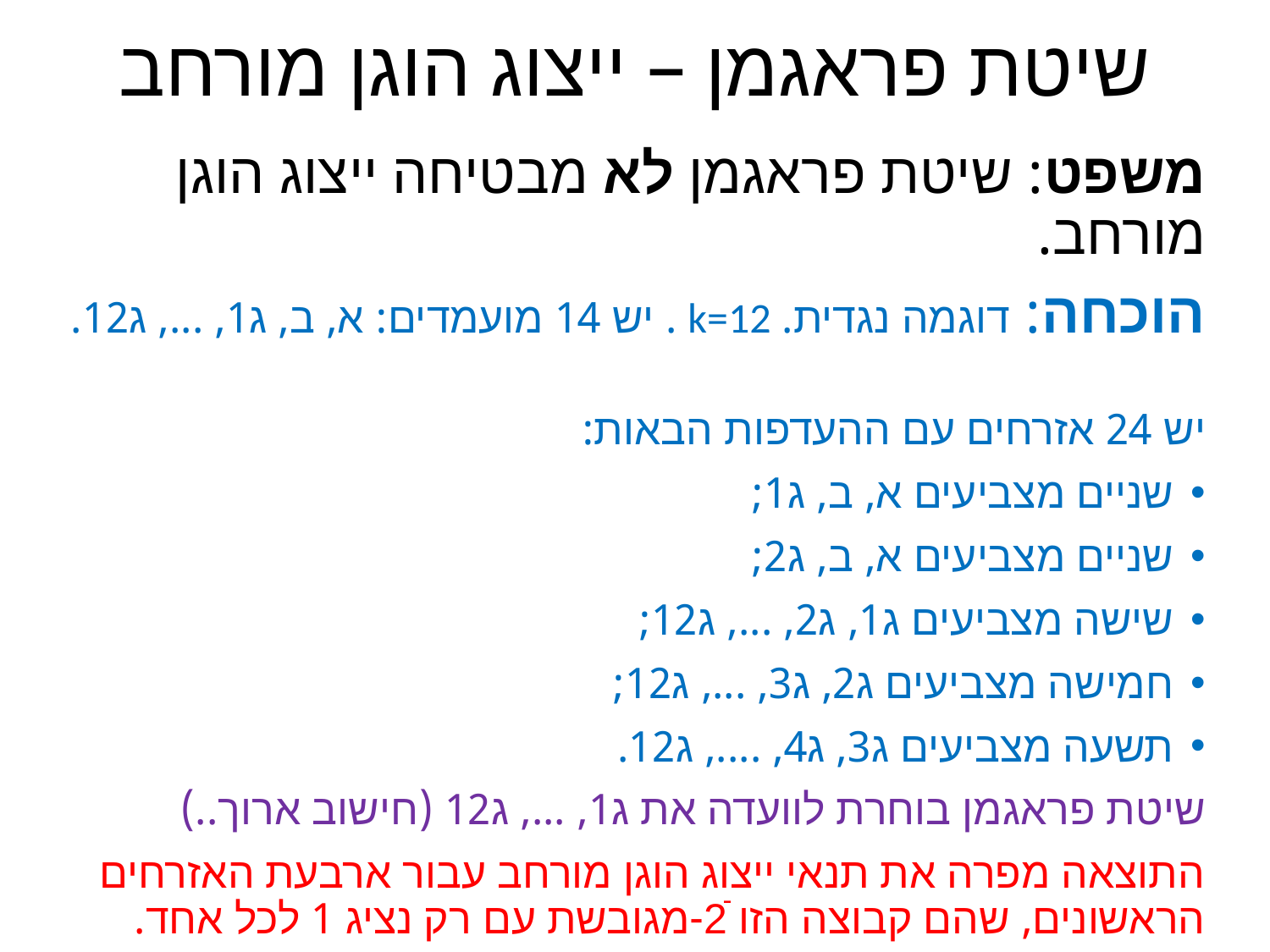

# שיטת פראגמן – ייצוג הוגן מורחב
משפט: שיטת פראגמן לא מבטיחה ייצוג הוגן מורחב.
הוכחה: דוגמה נגדית. k=12 . יש 14 מועמדים: א, ב, ג1, ..., ג12.
יש 24 אזרחים עם ההעדפות הבאות:
שניים מצביעים א, ב, ג1;
שניים מצביעים א, ב, ג2;
שישה מצביעים ג1, ג2, ..., ג12;
חמישה מצביעים ג2, ג3, ..., ג12;
תשעה מצביעים ג3, ג4, ...., ג12.
שיטת פראגמן בוחרת לוועדה את ג1, ..., ג12 (חישוב ארוך..)
התוצאה מפרה את תנאי ייצוג הוגן מורחב עבור ארבעת האזרחים הראשונים, שהם קבוצה הזו 2ֿ-מגובשת עם רק נציג 1 לכל אחד.